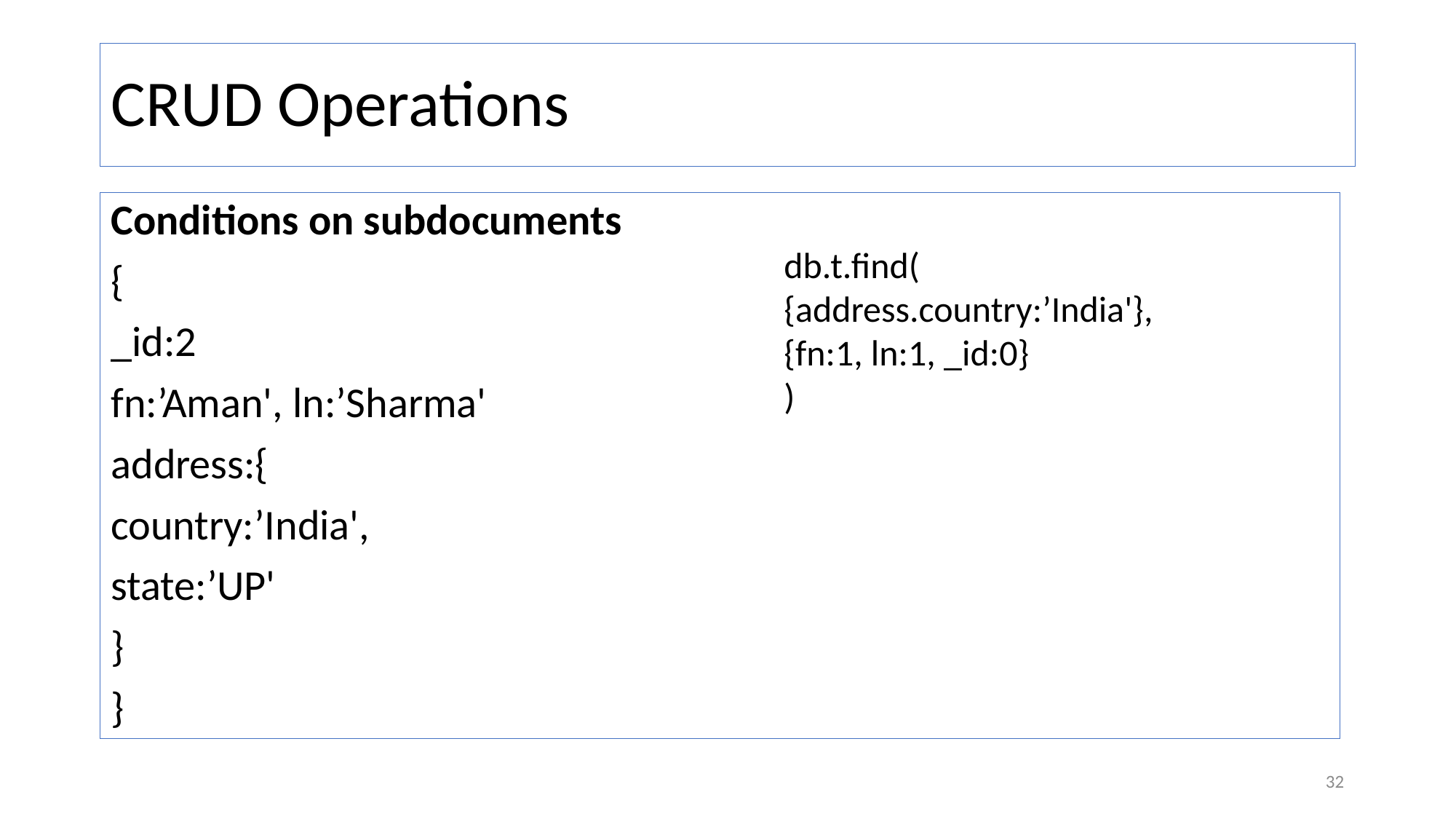

# CRUD Operations
Conditions on subdocuments
{
_id:2
fn:’Aman', ln:’Sharma'
address:{
country:’India',
state:’UP'
}
}
db.t.find(
{address.country:’India'},
{fn:1, ln:1, _id:0}
)
32